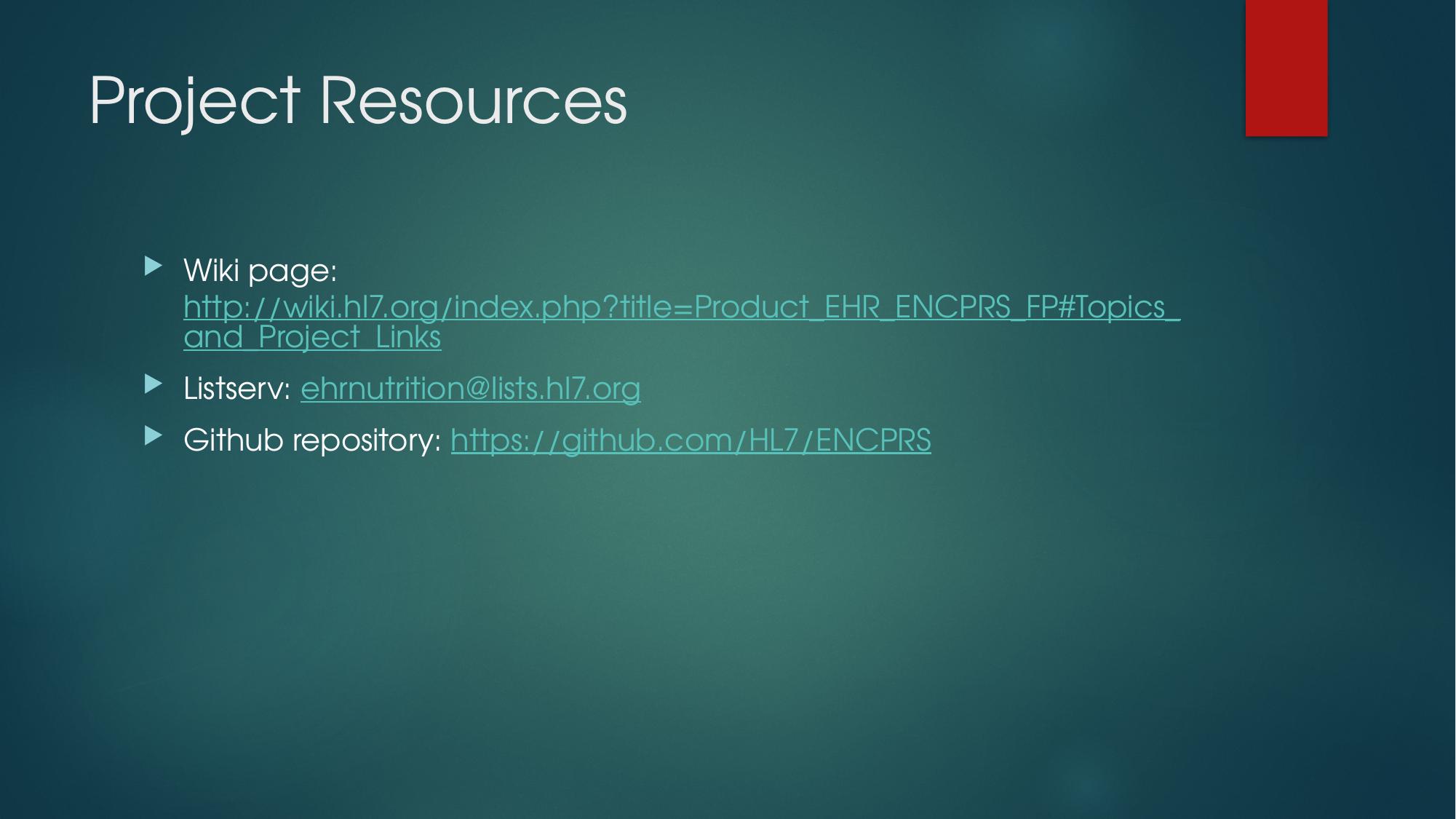

# Project Resources
Wiki page: http://wiki.hl7.org/index.php?title=Product_EHR_ENCPRS_FP#Topics_and_Project_Links
Listserv: ehrnutrition@lists.hl7.org
Github repository: https://github.com/HL7/ENCPRS